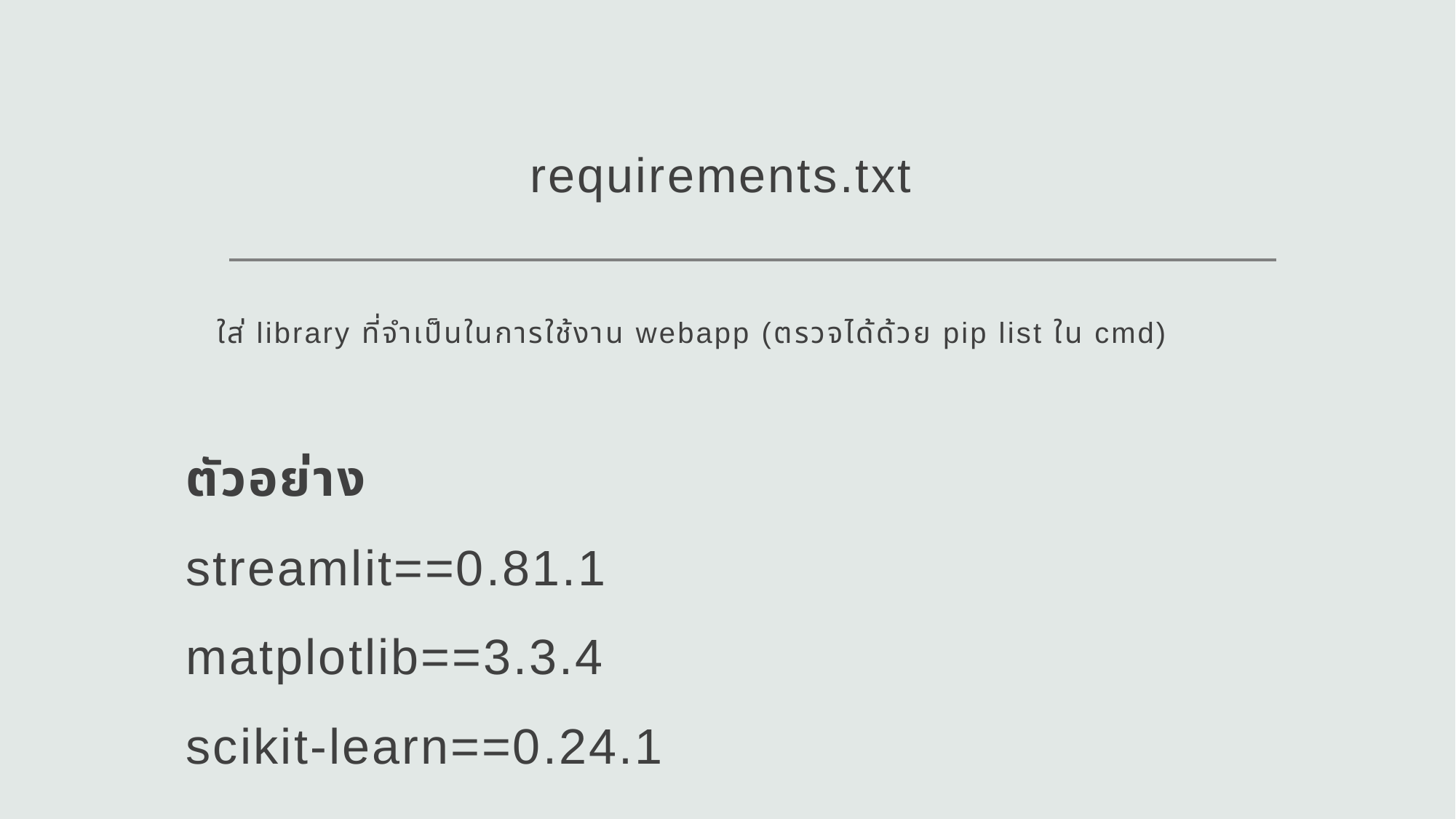

# requirements.txt

ใส่ library ที่จำเป็นในการใช้งาน webapp (ตรวจได้ด้วย pip list ใน cmd)
ตัวอย่าง
streamlit==0.81.1
matplotlib==3.3.4
scikit-learn==0.24.1